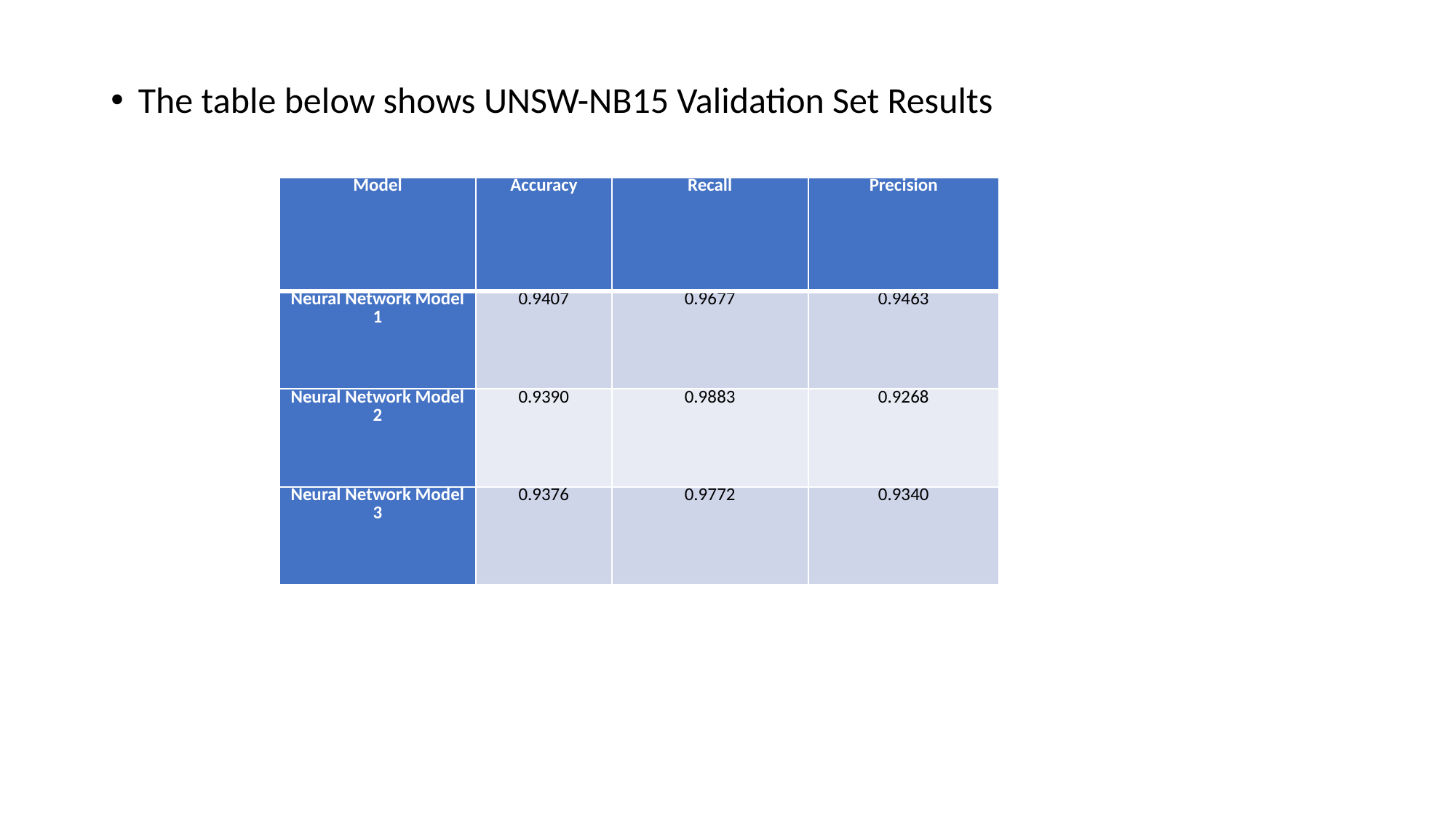

The table below shows UNSW-NB15 Validation Set Results

| Model | Accuracy | Recall | Precision |
| --- | --- | --- | --- |
| Neural Network Model 1 | 0.9407 | 0.9677 | 0.9463 |
| Neural Network Model 2 | 0.9390 | 0.9883 | 0.9268 |
| Neural Network Model 3 | 0.9376 | 0.9772 | 0.9340 |